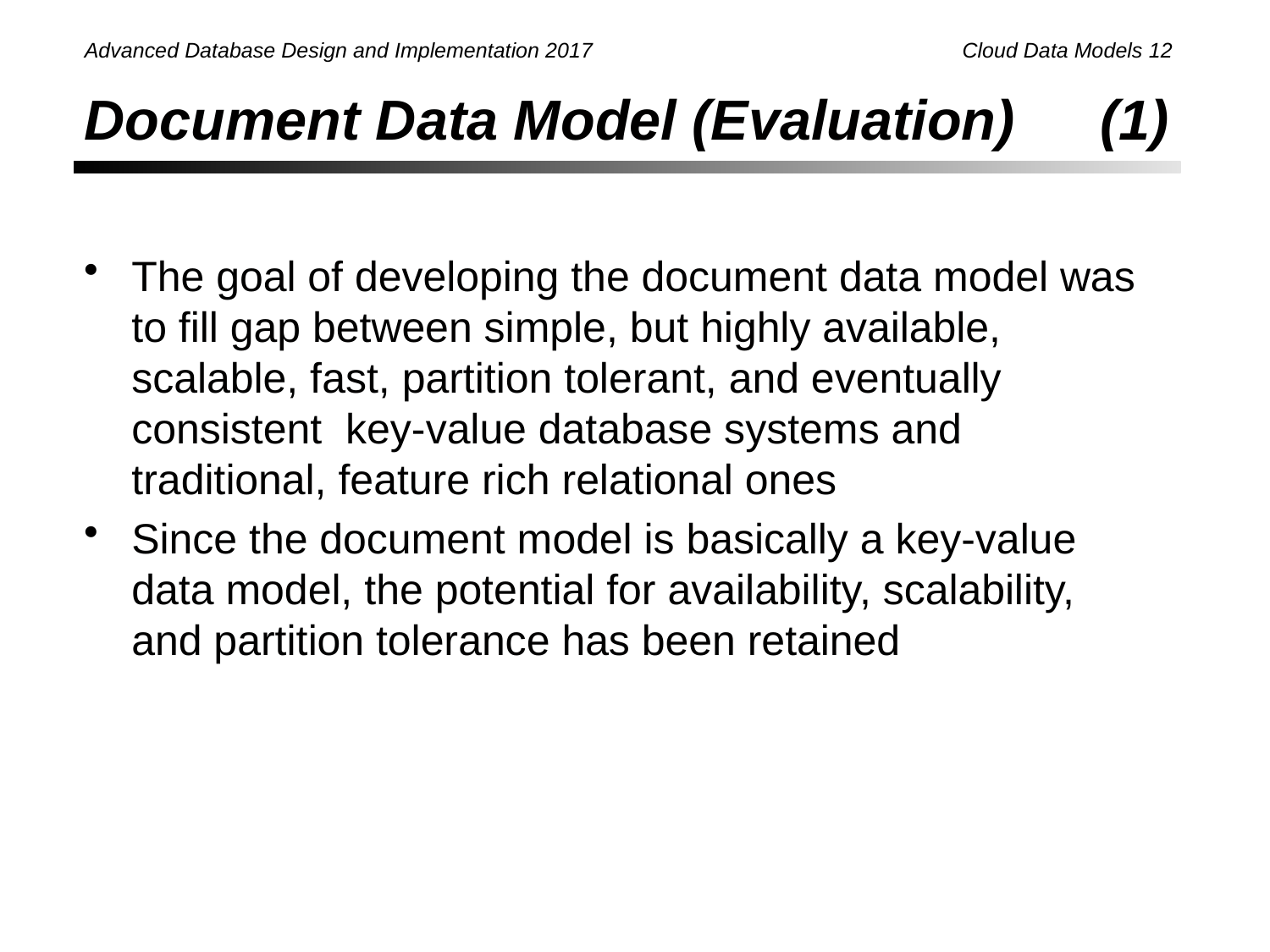

# Document Data Model (Evaluation) 	(1)

The goal of developing the document data model was to fill gap between simple, but highly available, scalable, fast, partition tolerant, and eventually consistent  key-value database systems and traditional, feature rich relational ones
Since the document model is basically a key-value data model, the potential for availability, scalability, and partition tolerance has been retained